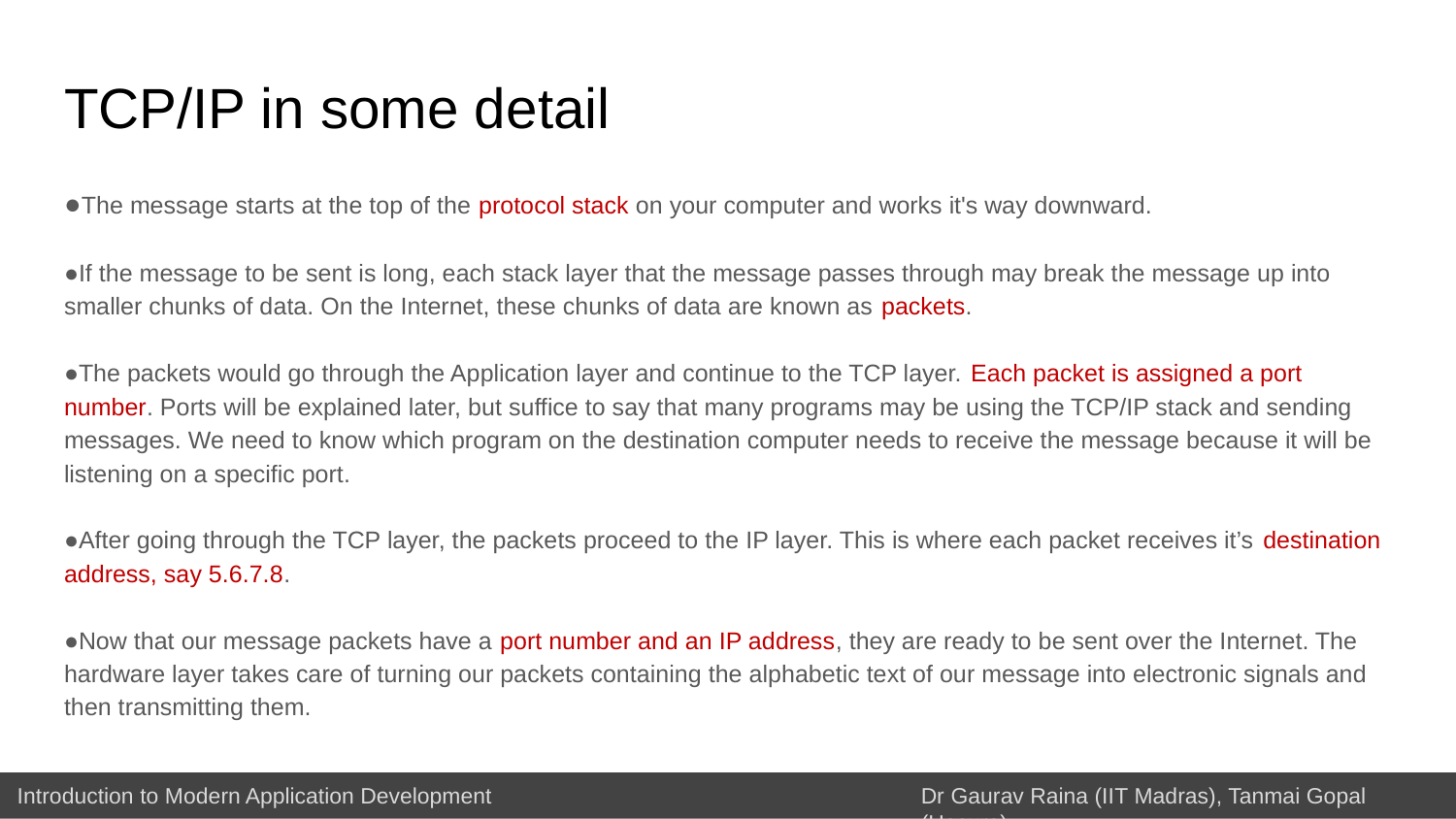

# TCP/IP in some detail
●The message starts at the top of the protocol stack on your computer and works it's way downward.

●If the message to be sent is long, each stack layer that the message passes through may break the message up into smaller chunks of data. On the Internet, these chunks of data are known as packets.

●The packets would go through the Application layer and continue to the TCP layer. Each packet is assigned a port number. Ports will be explained later, but suffice to say that many programs may be using the TCP/IP stack and sending messages. We need to know which program on the destination computer needs to receive the message because it will be listening on a specific port.

●After going through the TCP layer, the packets proceed to the IP layer. This is where each packet receives it’s destination address, say 5.6.7.8.

●Now that our message packets have a port number and an IP address, they are ready to be sent over the Internet. The hardware layer takes care of turning our packets containing the alphabetic text of our message into electronic signals and then transmitting them.